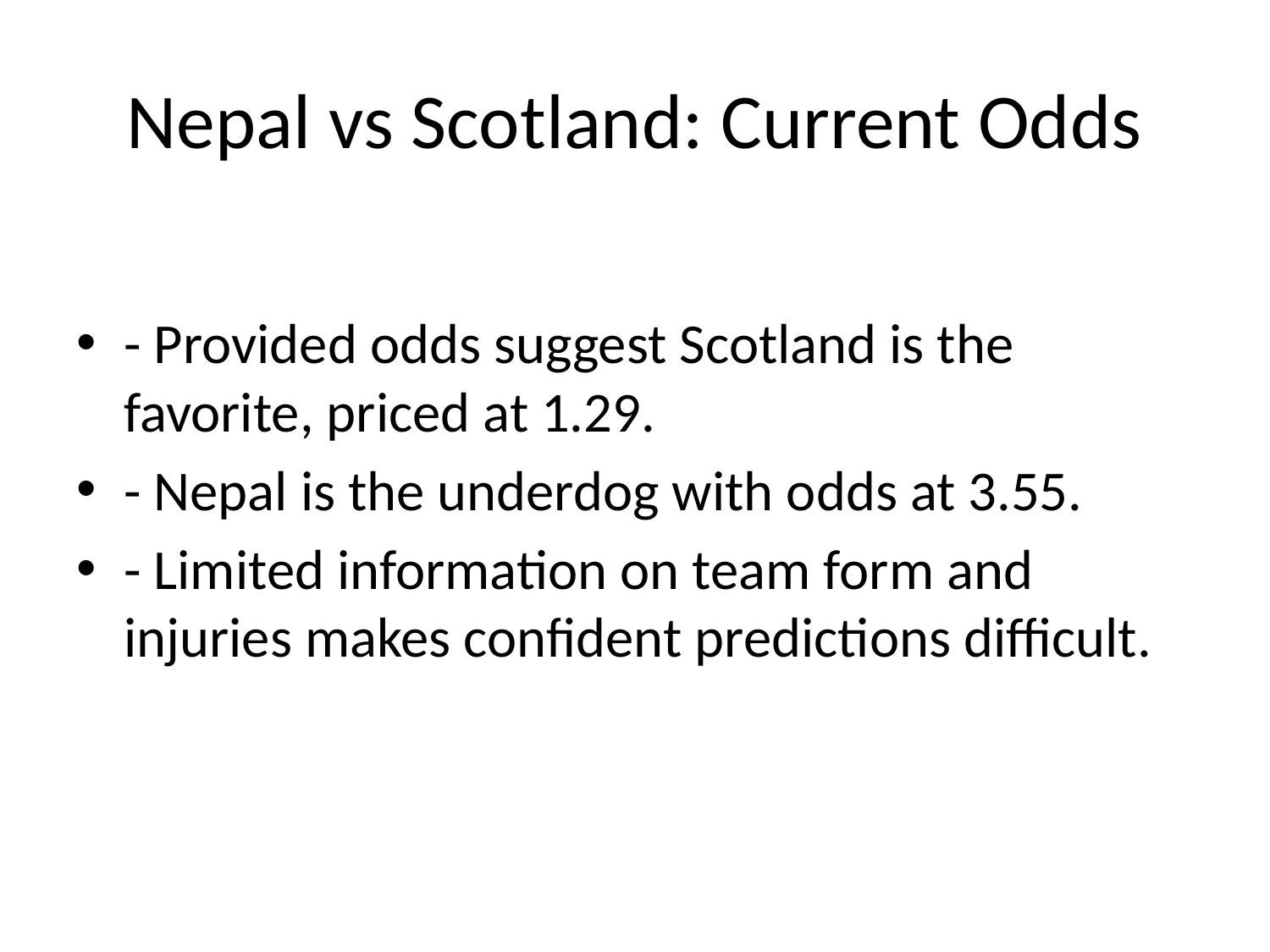

# Nepal vs Scotland: Current Odds

- Provided odds suggest Scotland is the favorite, priced at 1.29.
- Nepal is the underdog with odds at 3.55.
- Limited information on team form and injuries makes confident predictions difficult.